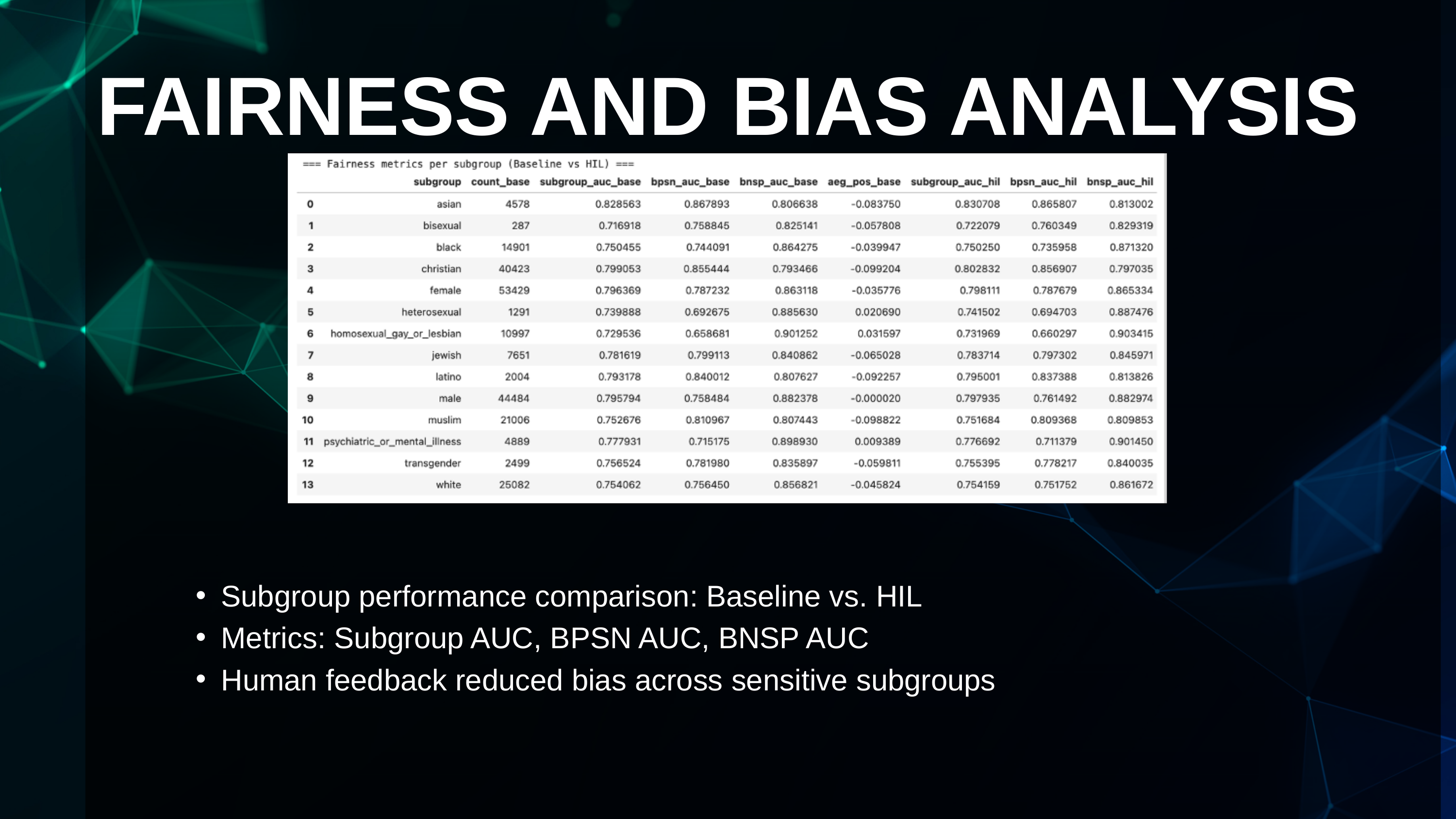

FAIRNESS AND BIAS ANALYSIS

Subgroup performance comparison: Baseline vs. HIL
Metrics: Subgroup AUC, BPSN AUC, BNSP AUC
Human feedback reduced bias across sensitive subgroups